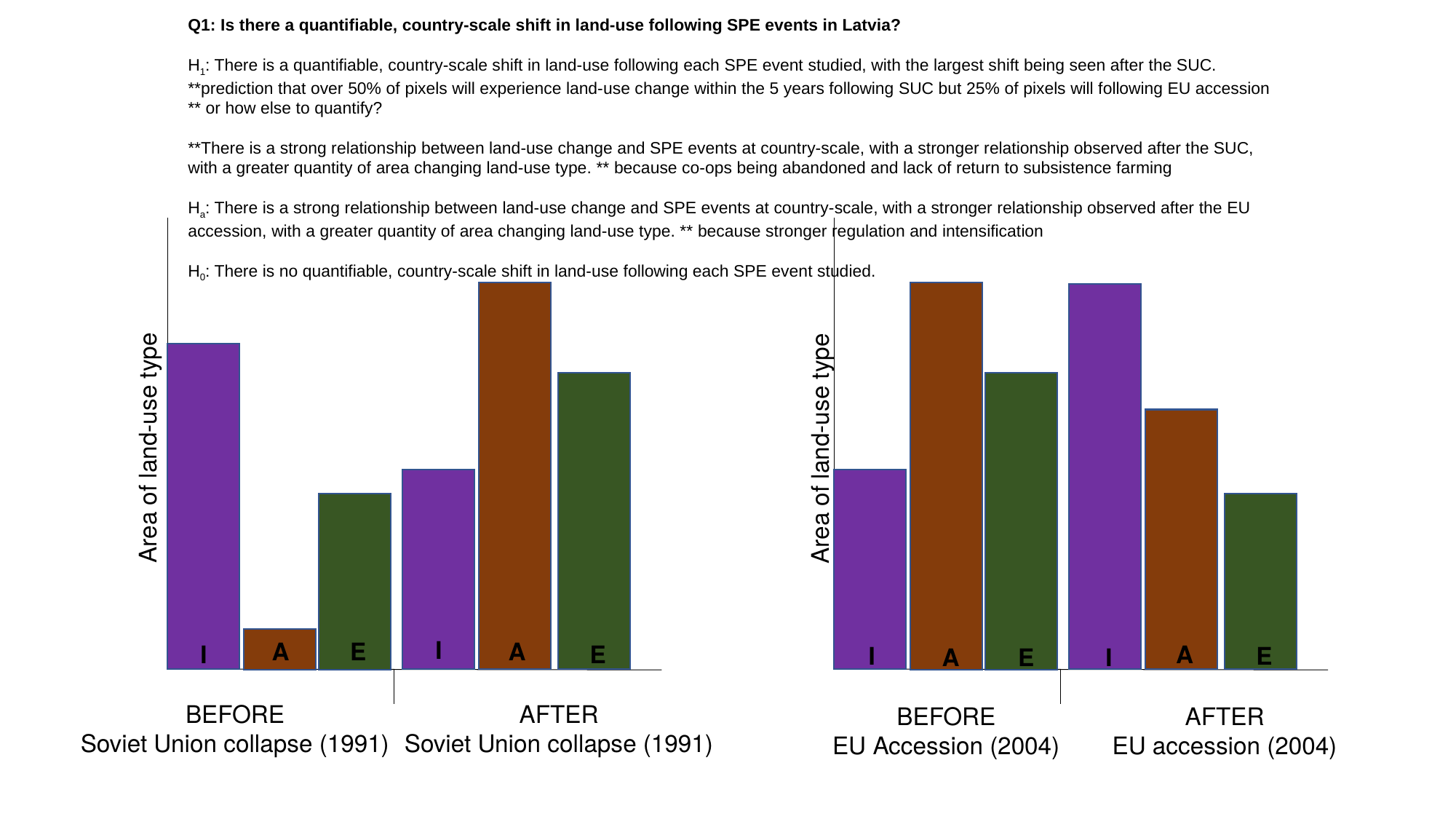

Q1: Is there a quantifiable, country-scale shift in land-use following SPE events in Latvia?

H1: There is a quantifiable, country-scale shift in land-use following each SPE event studied, with the largest shift being seen after the SUC. **prediction that over 50% of pixels will experience land-use change within the 5 years following SUC but 25% of pixels will following EU accession ** or how else to quantify?

**There is a strong relationship between land-use change and SPE events at country-scale, with a stronger relationship observed after the SUC, with a greater quantity of area changing land-use type. ** because co-ops being abandoned and lack of return to subsistence farming

Ha: There is a strong relationship between land-use change and SPE events at country-scale, with a stronger relationship observed after the EU accession, with a greater quantity of area changing land-use type. ** because stronger regulation and intensification

H0: There is no quantifiable, country-scale shift in land-use following each SPE event studied.

Area of land-use type
Area of land-use type

I
A
E
A
I
E
A
I
E
A
I
E
BEFORE
Soviet Union collapse (1991)
AFTER
Soviet Union collapse (1991)
AFTER
EU accession (2004)
BEFORE
EU Accession (2004)